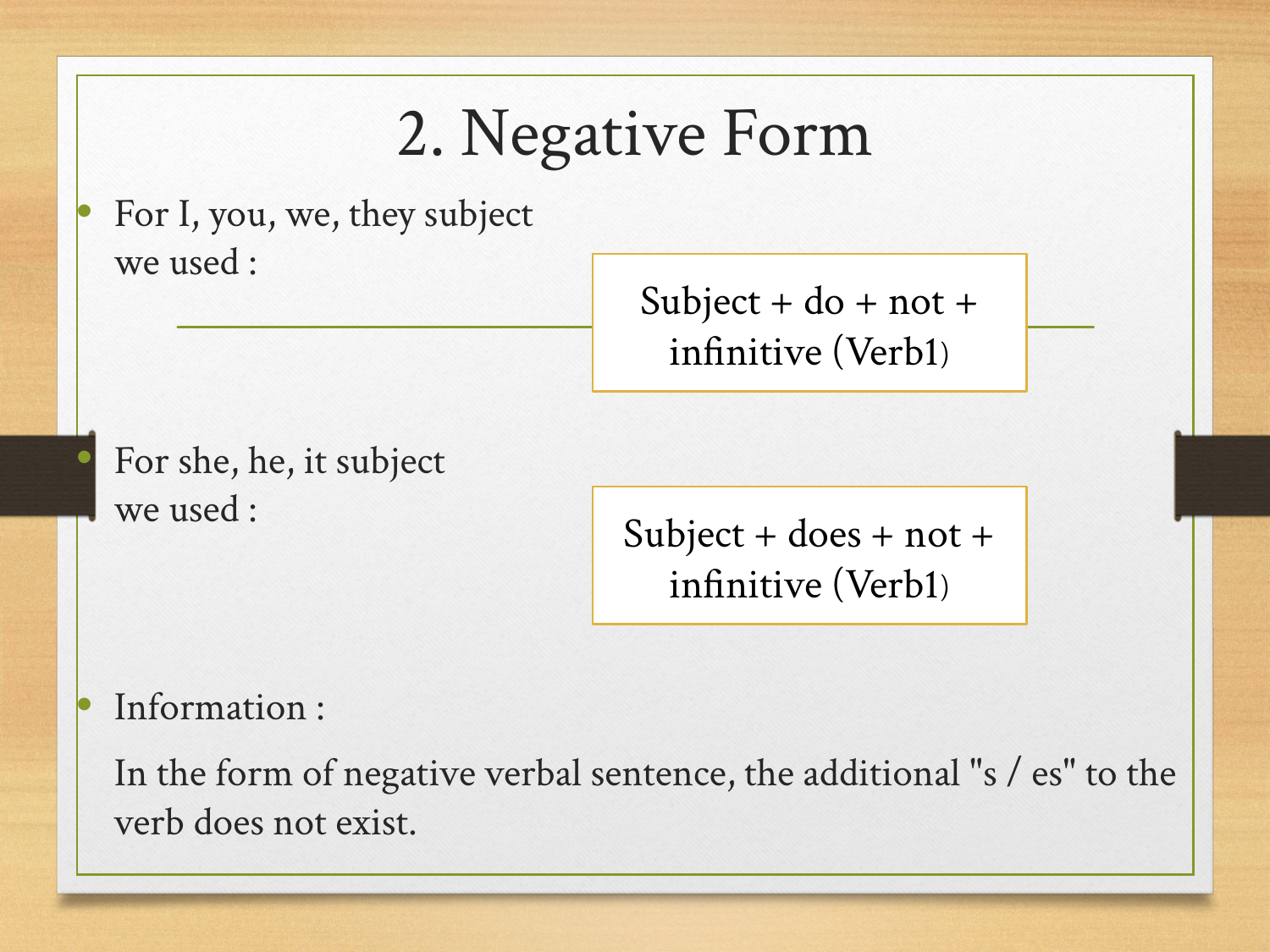

# 2. Negative Form
For I, you, we, they subject
we used :

For she, he, it subject
we used :

Information :
	In the form of negative verbal sentence, the additional "s / es" to the verb does not exist.
Subject + do + not + infinitive (Verb1)
Subject + does + not + infinitive (Verb1)